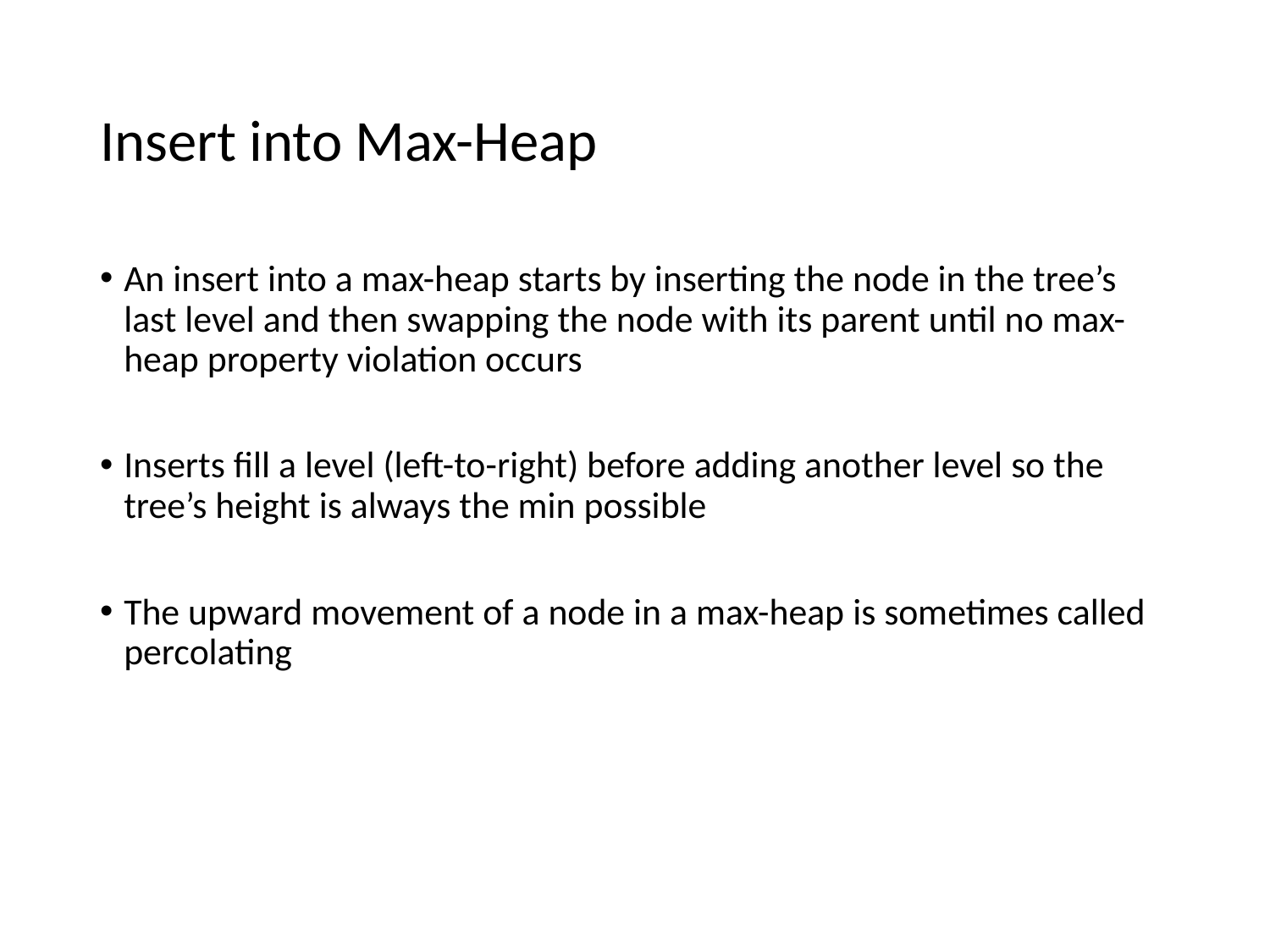

# Insert into Max-Heap
An insert into a max-heap starts by inserting the node in the tree’s last level and then swapping the node with its parent until no max-heap property violation occurs

Inserts fill a level (left-to-right) before adding another level so the tree’s height is always the min possible

The upward movement of a node in a max-heap is sometimes called percolating